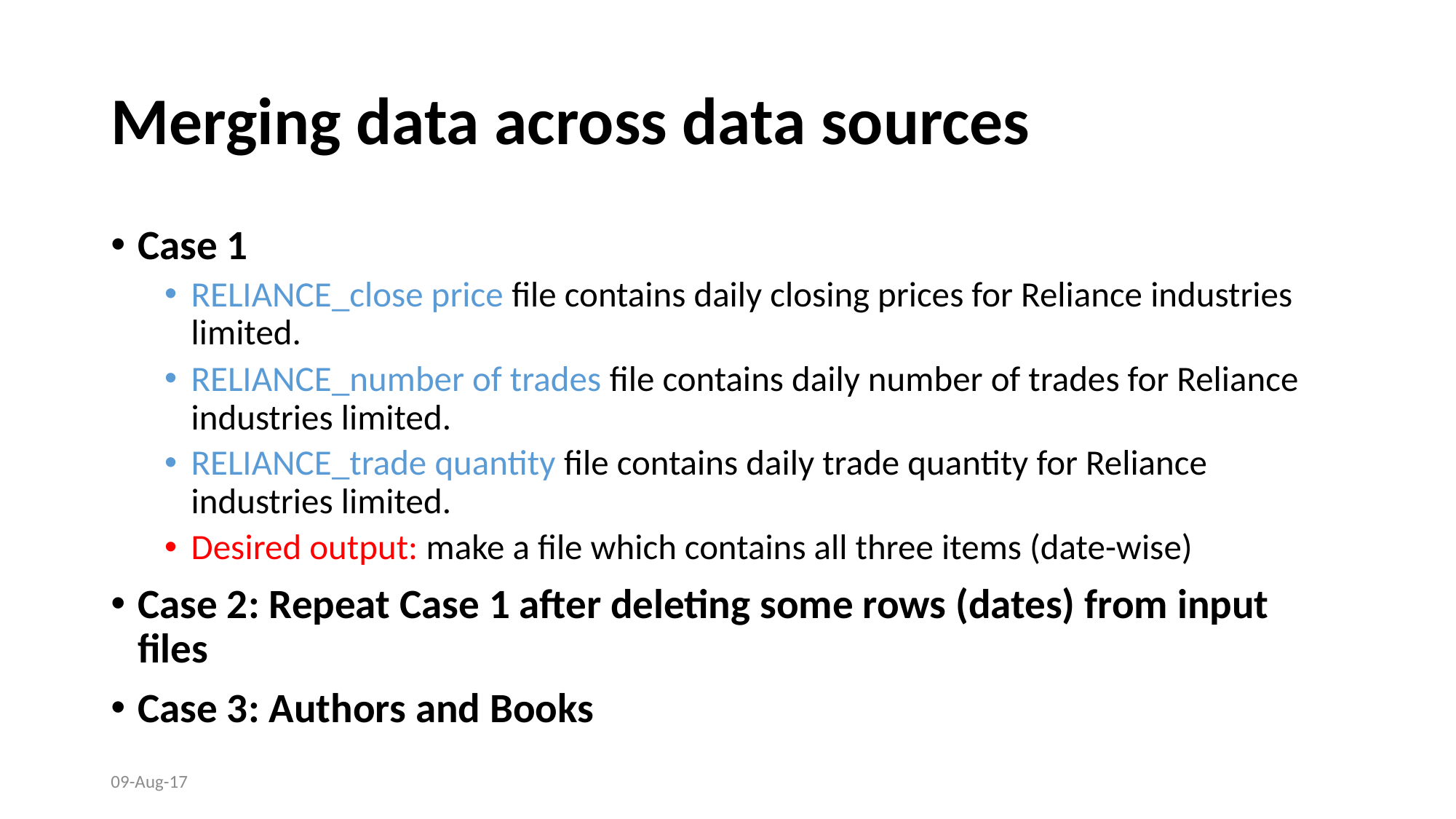

# Merging data across data sources
Case 1
RELIANCE_close price file contains daily closing prices for Reliance industries limited.
RELIANCE_number of trades file contains daily number of trades for Reliance industries limited.
RELIANCE_trade quantity file contains daily trade quantity for Reliance industries limited.
Desired output: make a file which contains all three items (date-wise)
Case 2: Repeat Case 1 after deleting some rows (dates) from input files
Case 3: Authors and Books

09-Aug-17